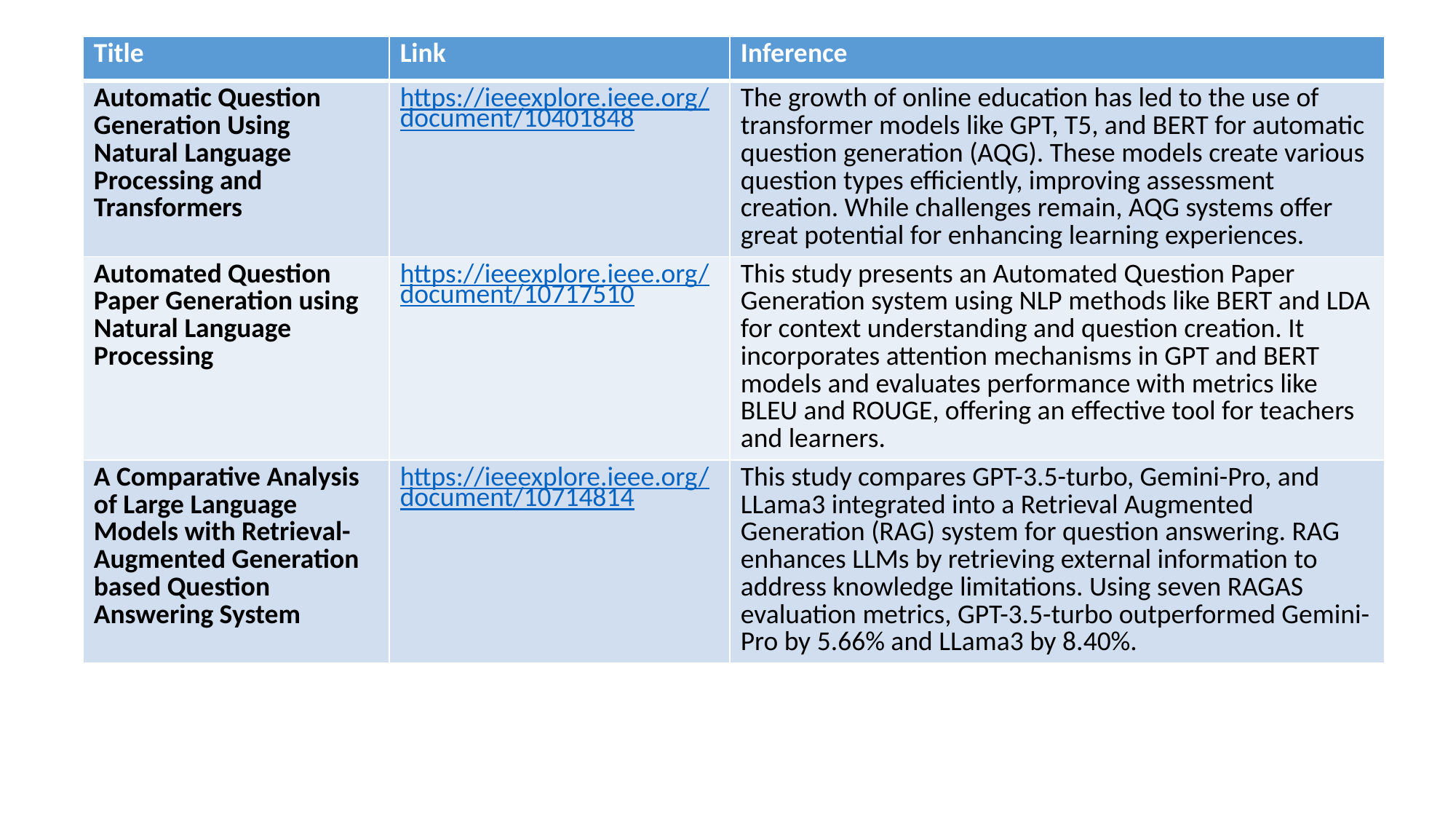

| Title | Link | Inference |
| --- | --- | --- |
| Automatic Question Generation Using Natural Language Processing and Transformers | https://ieeexplore.ieee.org/document/10401848 | The growth of online education has led to the use of transformer models like GPT, T5, and BERT for automatic question generation (AQG). These models create various question types efficiently, improving assessment creation. While challenges remain, AQG systems offer great potential for enhancing learning experiences. |
| Automated Question Paper Generation using Natural Language Processing | https://ieeexplore.ieee.org/document/10717510 | This study presents an Automated Question Paper Generation system using NLP methods like BERT and LDA for context understanding and question creation. It incorporates attention mechanisms in GPT and BERT models and evaluates performance with metrics like BLEU and ROUGE, offering an effective tool for teachers and learners. |
| A Comparative Analysis of Large Language Models with Retrieval-Augmented Generation based Question Answering System | https://ieeexplore.ieee.org/document/10714814 | This study compares GPT-3.5-turbo, Gemini-Pro, and LLama3 integrated into a Retrieval Augmented Generation (RAG) system for question answering. RAG enhances LLMs by retrieving external information to address knowledge limitations. Using seven RAGAS evaluation metrics, GPT-3.5-turbo outperformed Gemini-Pro by 5.66% and LLama3 by 8.40%. |